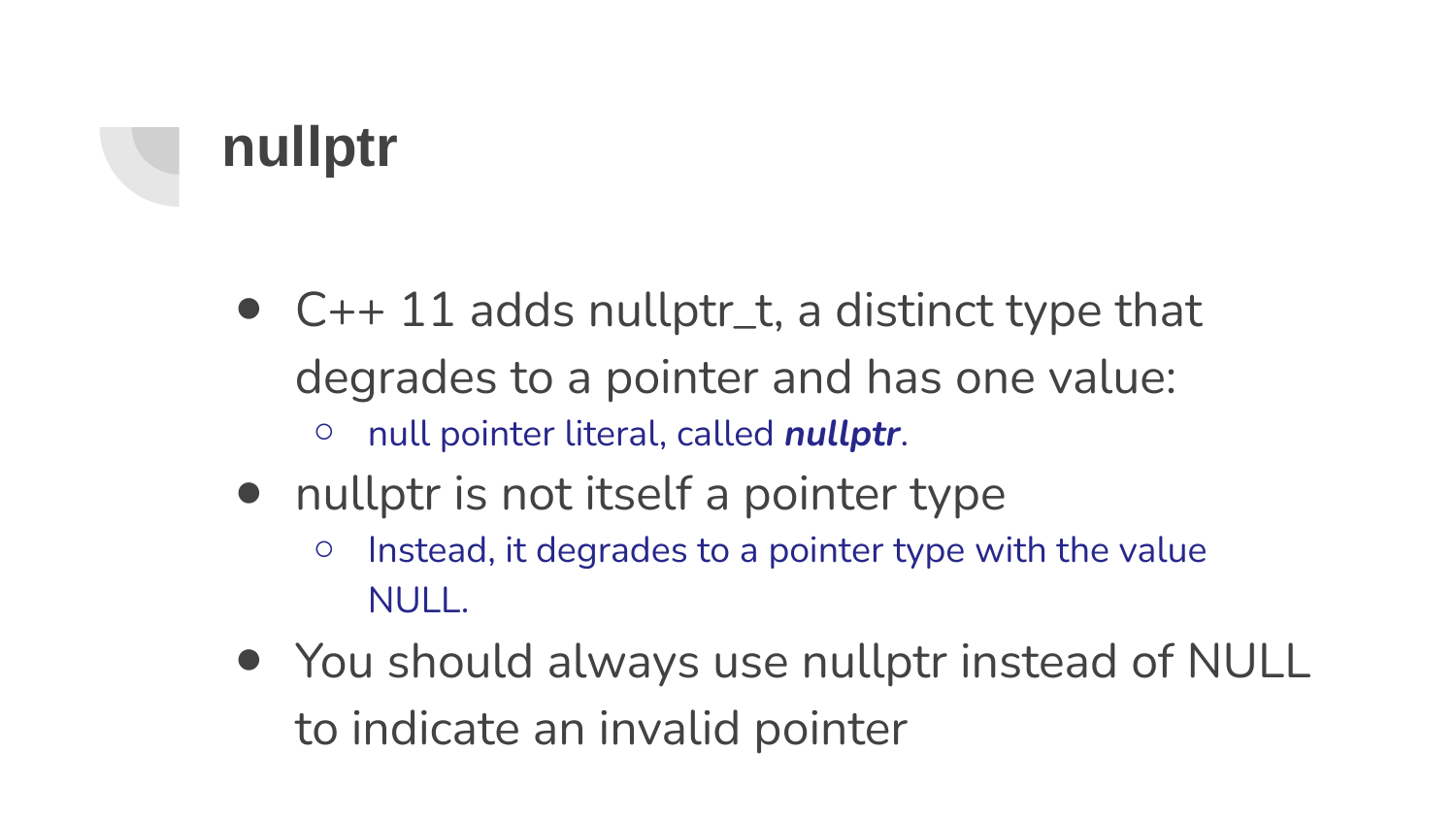

# nullptr
C++ 11 adds nullptr_t, a distinct type that degrades to a pointer and has one value:
null pointer literal, called nullptr.
nullptr is not itself a pointer type
Instead, it degrades to a pointer type with the value NULL.
You should always use nullptr instead of NULL to indicate an invalid pointer